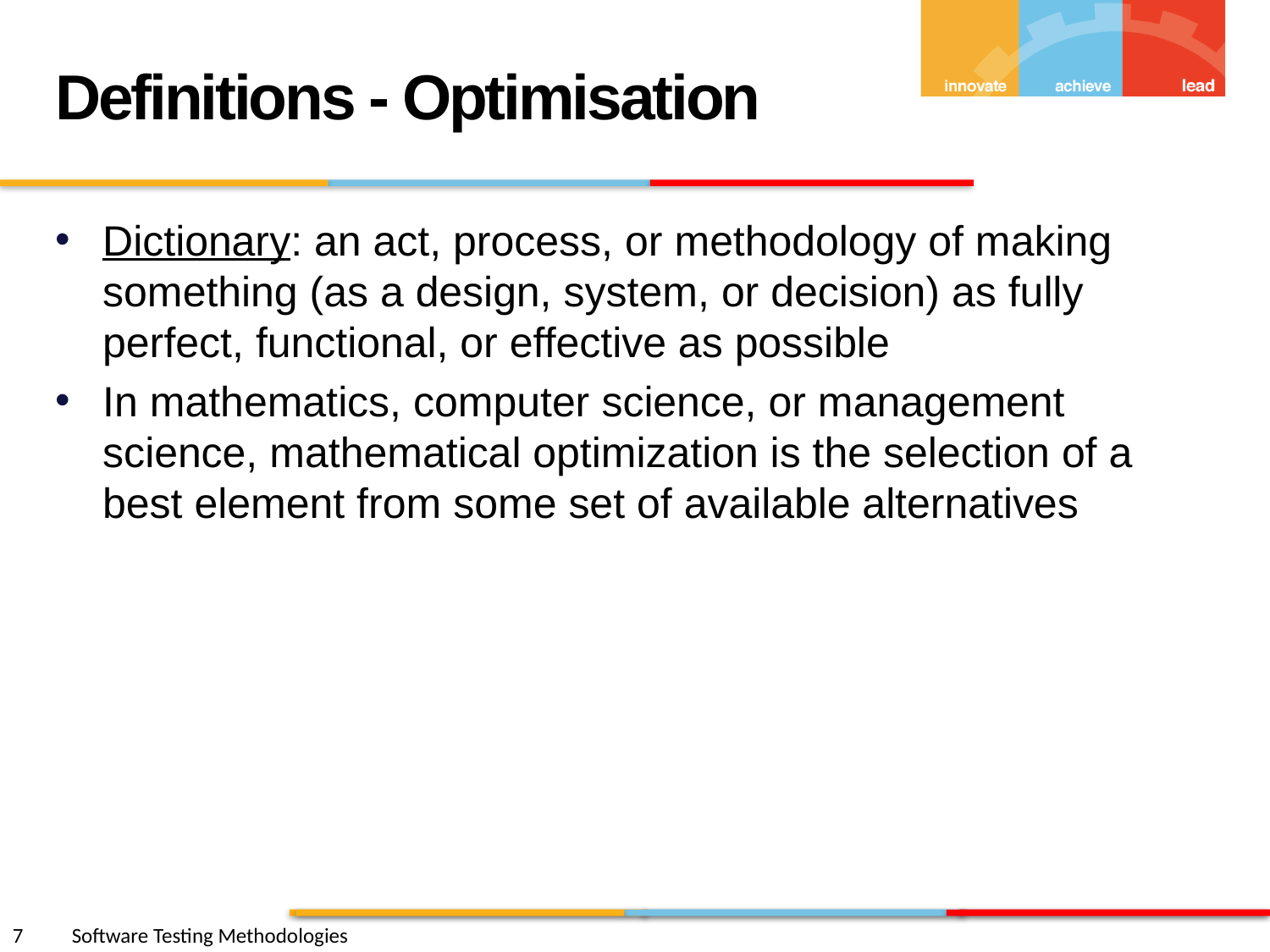

Definitions - Optimisation
Dictionary: an act, process, or methodology of making something (as a design, system, or decision) as fully perfect, functional, or effective as possible
In mathematics, computer science, or management science, mathematical optimization is the selection of a best element from some set of available alternatives